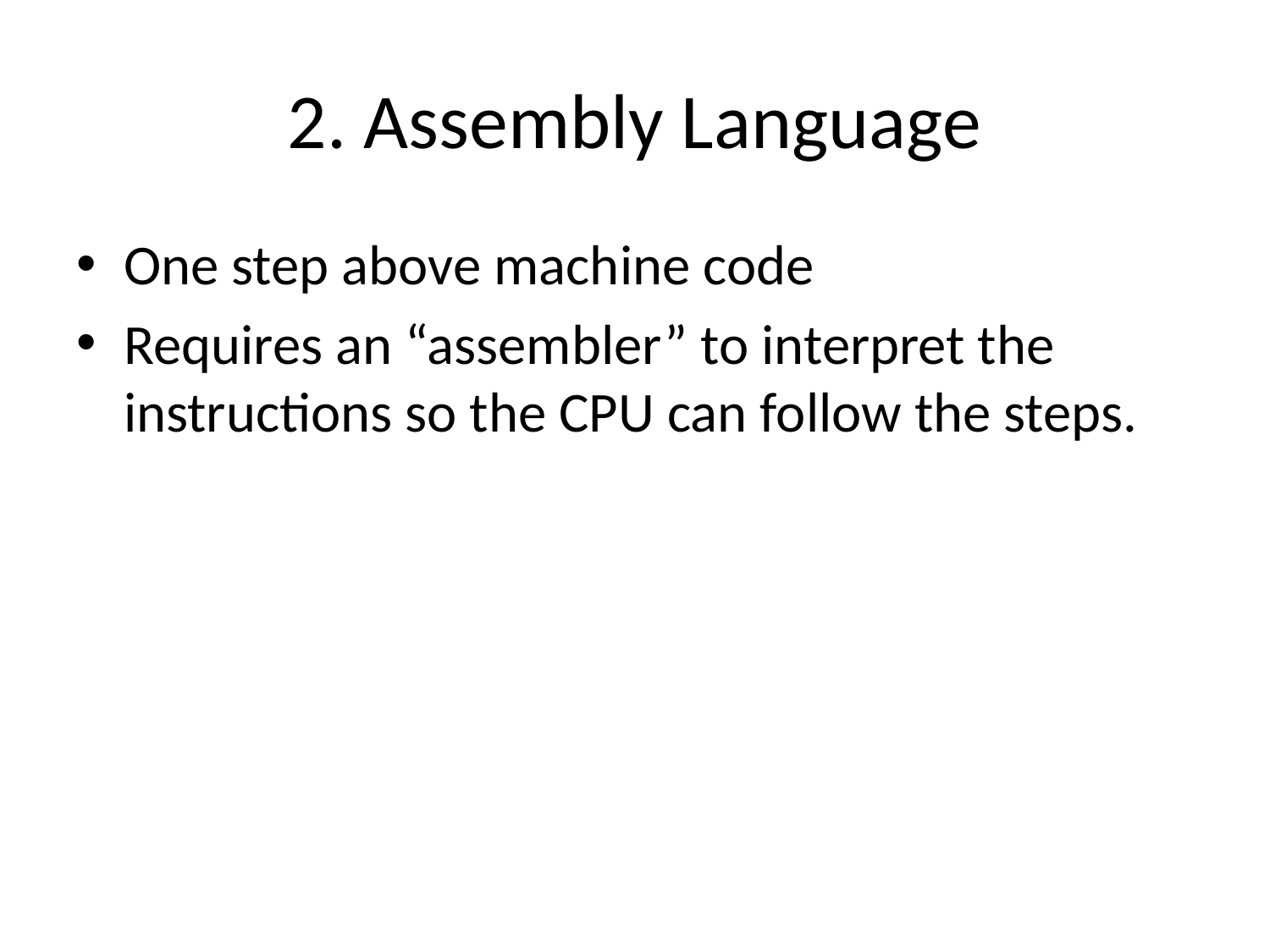

# 2. Assembly Language
One step above machine code
Requires an “assembler” to interpret the instructions so the CPU can follow the steps.